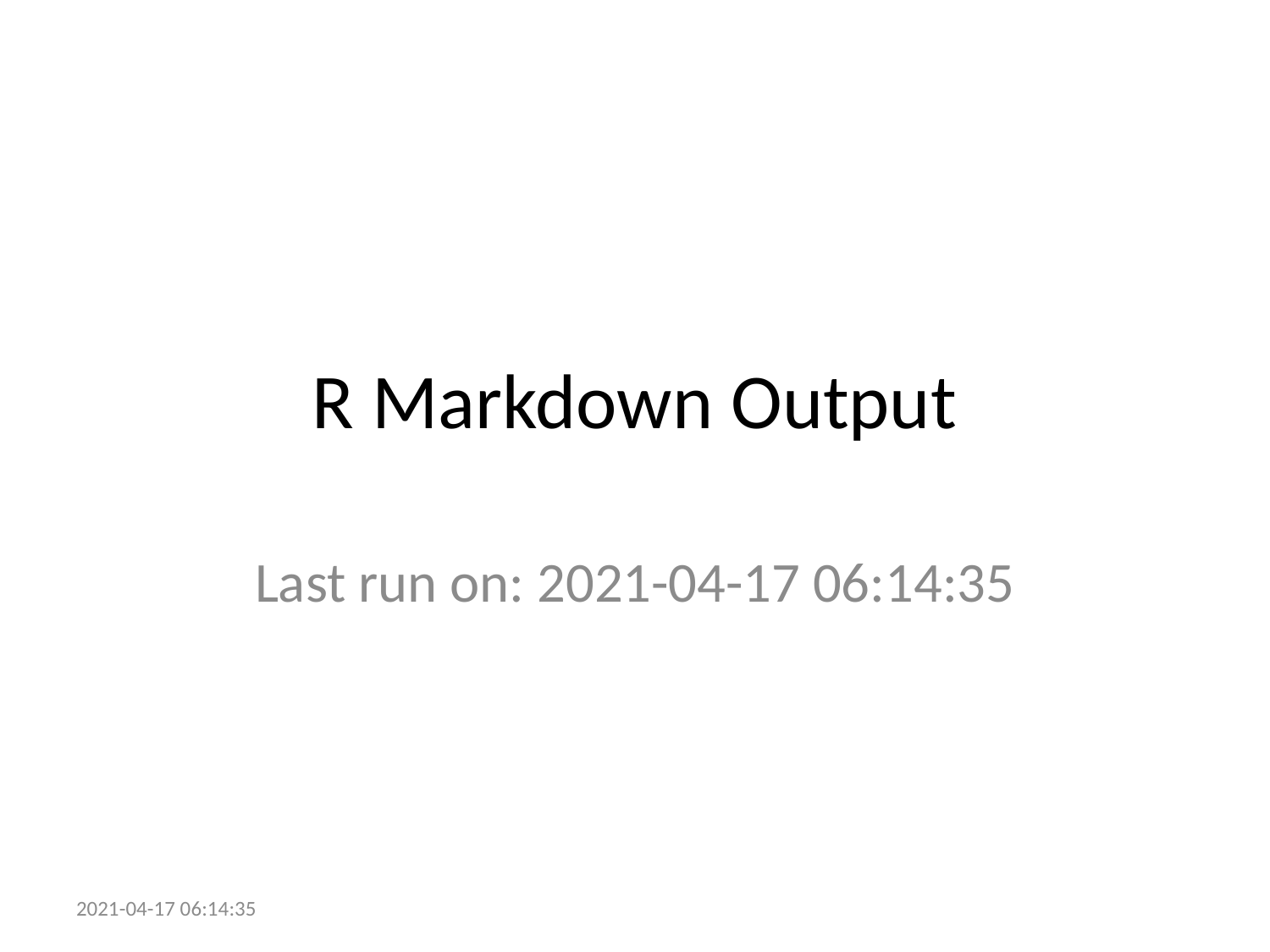

# R Markdown Output
Last run on: 2021-04-17 06:14:35
2021-04-17 06:14:35